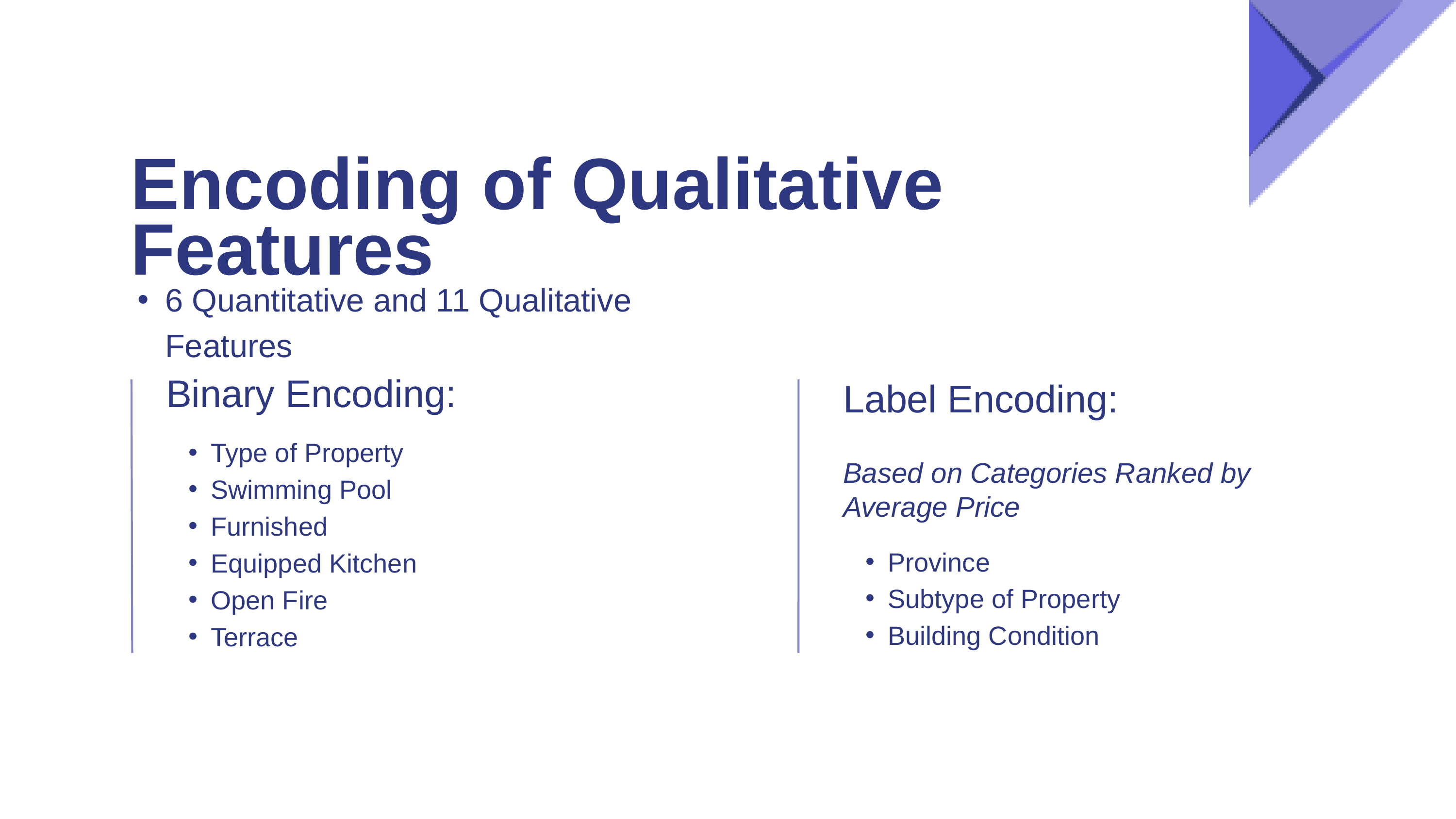

Encoding of Qualitative Features
6 Quantitative and 11 Qualitative Features

Binary Encoding:
Label Encoding:

Based on Categories Ranked by Average Price
Type of Property
Swimming Pool
Furnished
Equipped Kitchen
Open Fire
Terrace
Province
Subtype of Property
Building Condition